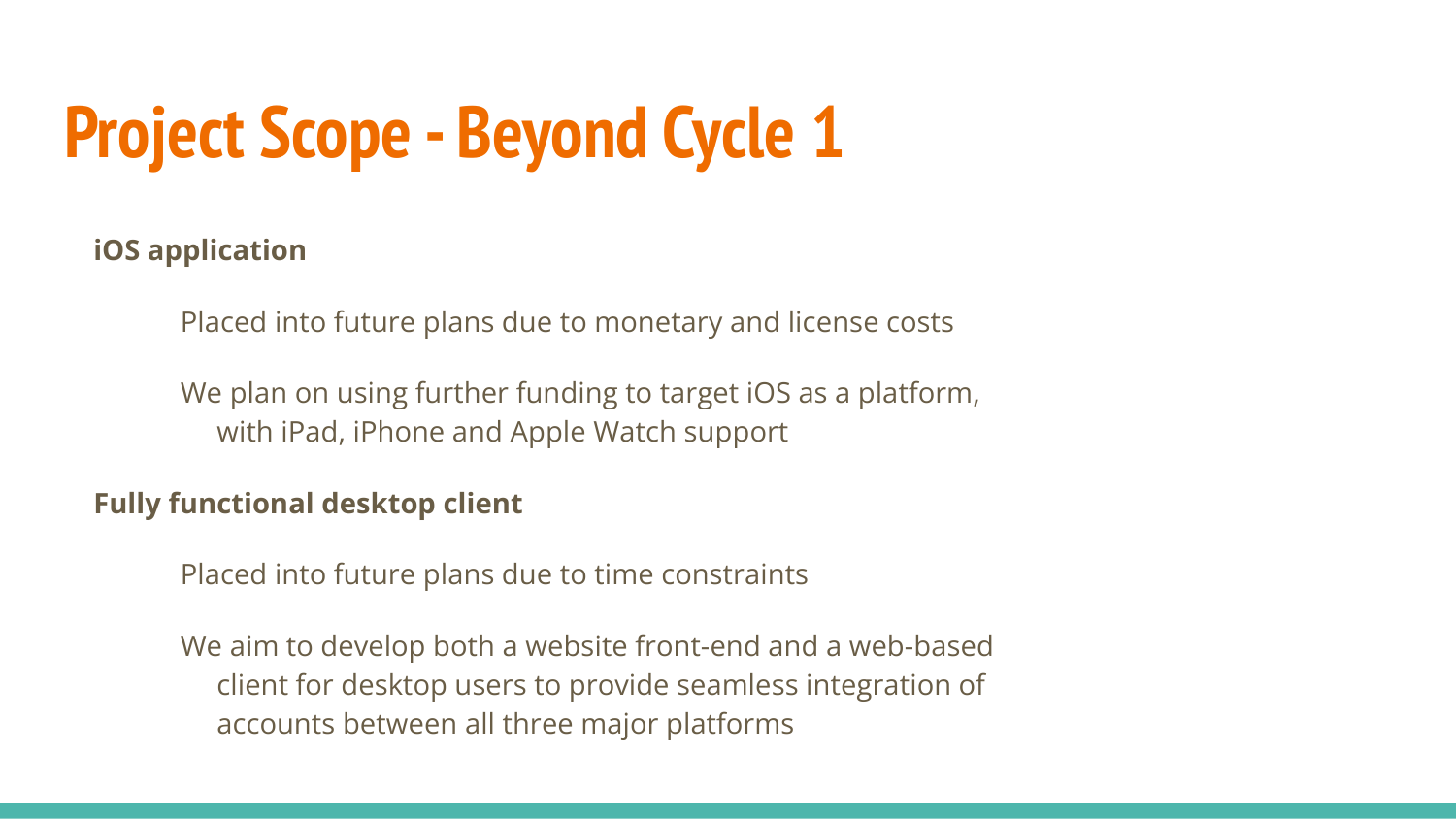

# Project Scope - Beyond Cycle 1
iOS application
Placed into future plans due to monetary and license costs
We plan on using further funding to target iOS as a platform, with iPad, iPhone and Apple Watch support
Fully functional desktop client
Placed into future plans due to time constraints
We aim to develop both a website front-end and a web-based client for desktop users to provide seamless integration of accounts between all three major platforms